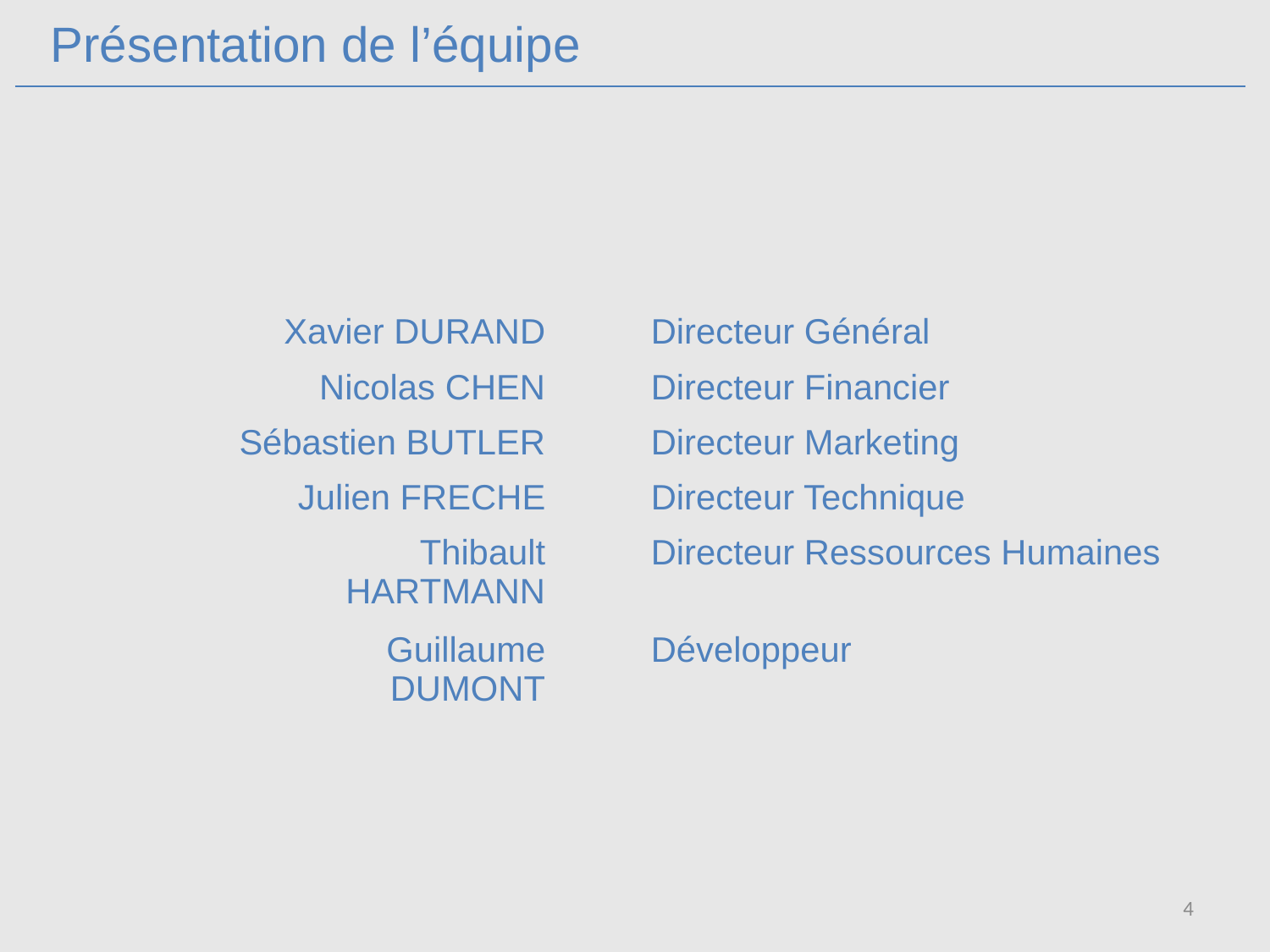

Présentation de l’équipe
| Xavier Durand |  | Directeur Général |
| --- | --- | --- |
| Nicolas Chen |  | Directeur Financier |
| Sébastien Butler |  | Directeur Marketing |
| Julien Freche |  | Directeur Technique |
| Thibault Hartmann |  | Directeur Ressources Humaines |
| Guillaume Dumont |  | Développeur |
4